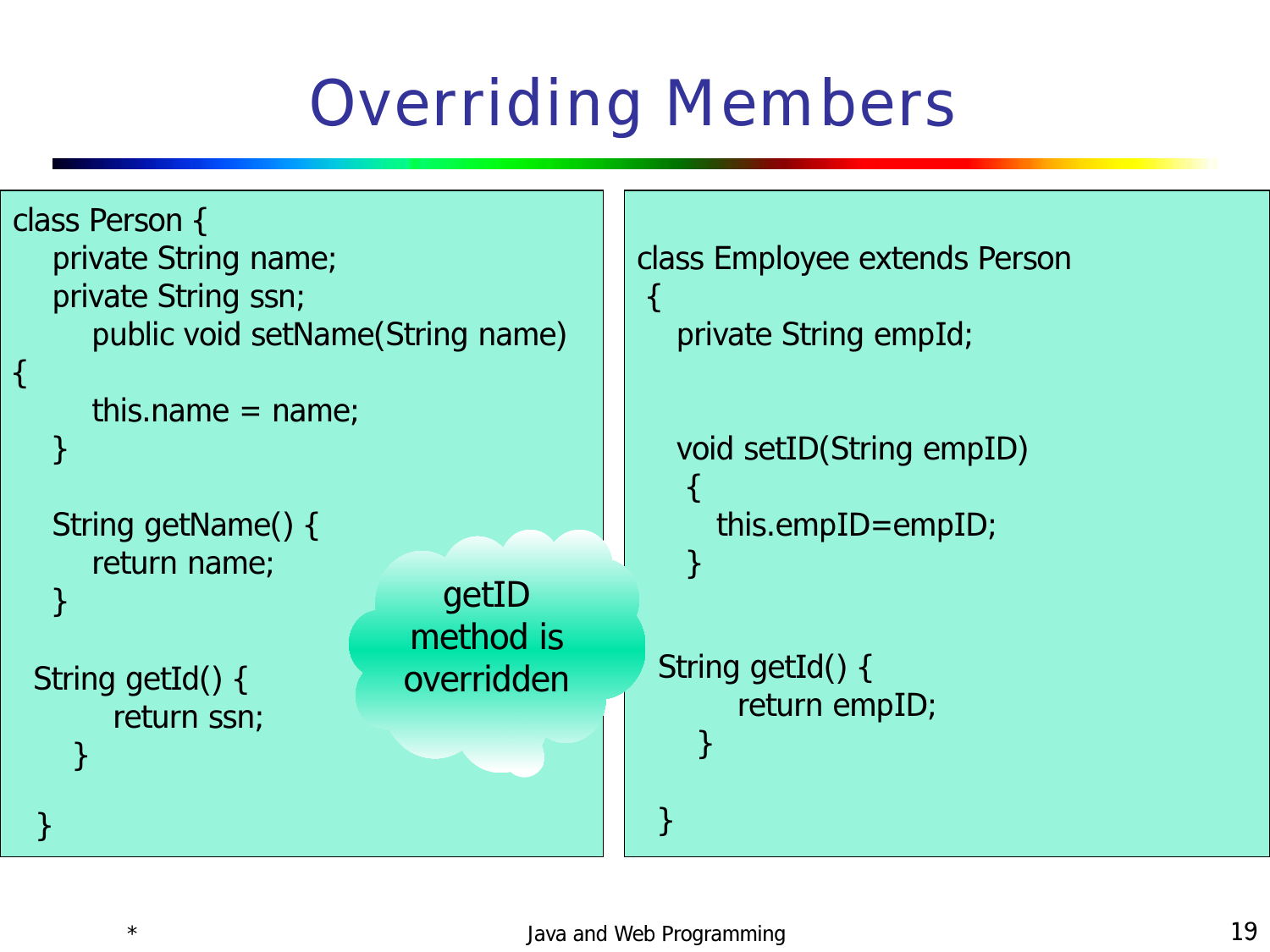

# Overriding Members
class Person {
    private String name;
    private String ssn;
        public void setName(String name) {
        this.name = name;
    }

    String getName() {
        return name;
    }

class Employee extends Person
 {
    private String empId;

    void setID(String empID)
     {
        this.empID=empID;
     }

getID method is overridden
String getId() {
        return empID;
    }
String getId() {
        return ssn;
    }
}
}
*
19
Java and Web Programming